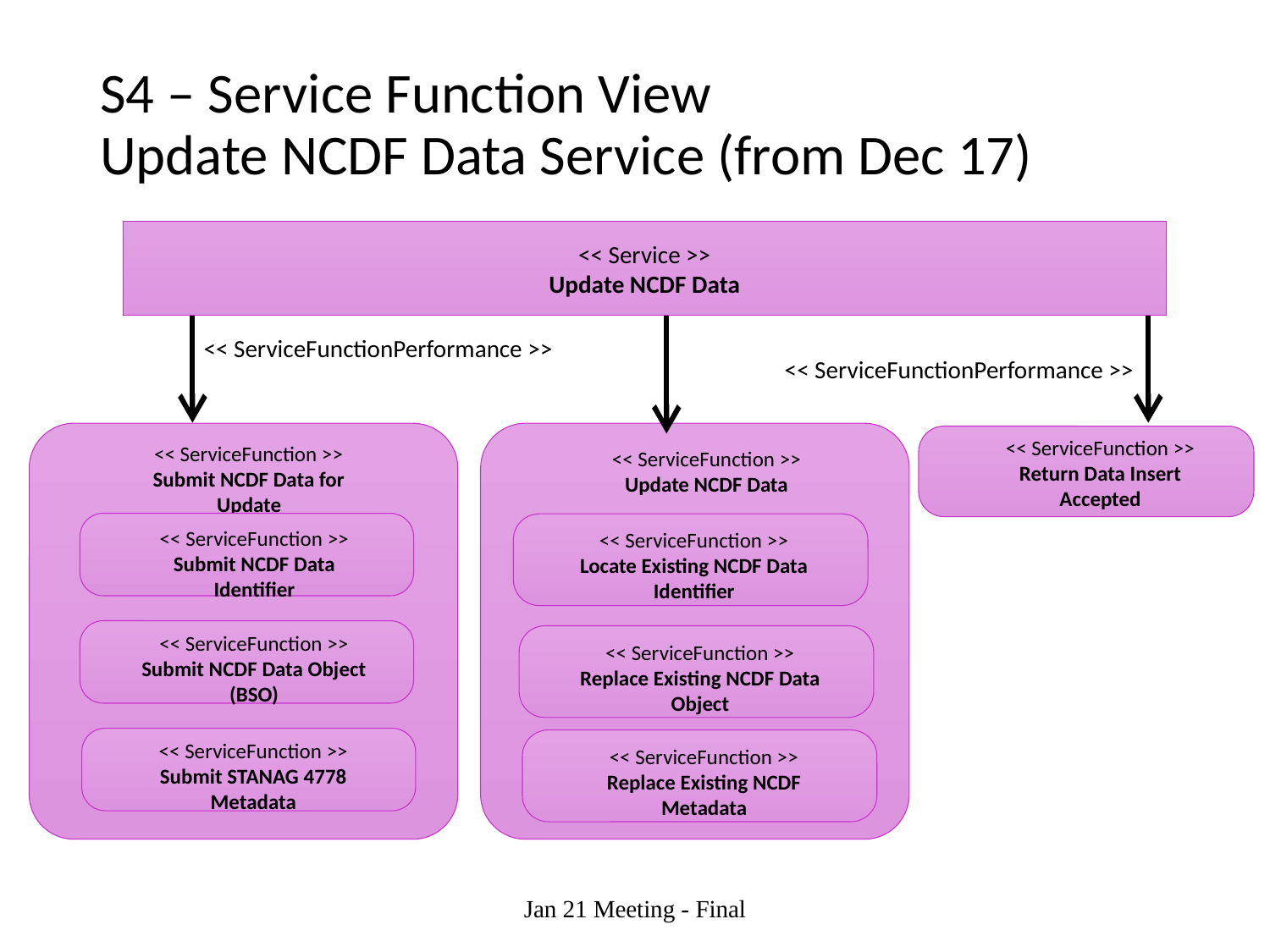

# S4 – Service Function View Update NCDF Data Service (from Dec 17)
<< Service >>
Update NCDF Data
<< ServiceFunctionPerformance >>
<< ServiceFunctionPerformance >>

<< ServiceFunction >>
Return Data Insert Accepted
<< ServiceFunction >>
Submit NCDF Data for Update
<< ServiceFunction >>
Update NCDF Data

<< ServiceFunction >>
Submit NCDF Data Identifier
<< ServiceFunction >>
Locate Existing NCDF Data Identifier
NCDF Data Identifier must be unique (UUID)
If not unique, then perform Update
Submit both Data and Metadata
Metadata is as per NATO standard
Metadata is combined as per instructions on binding (STANAG 4778)

Transformation to BSO may have occurred prior to this service invocation

<< ServiceFunction >>
Submit NCDF Data Object (BSO)

<< ServiceFunction >>
Replace Existing NCDF Data Object

<< ServiceFunction >>
Submit STANAG 4778 Metadata
<< ServiceFunction >>
Replace Existing NCDF Metadata
Jan 21 Meeting - Final